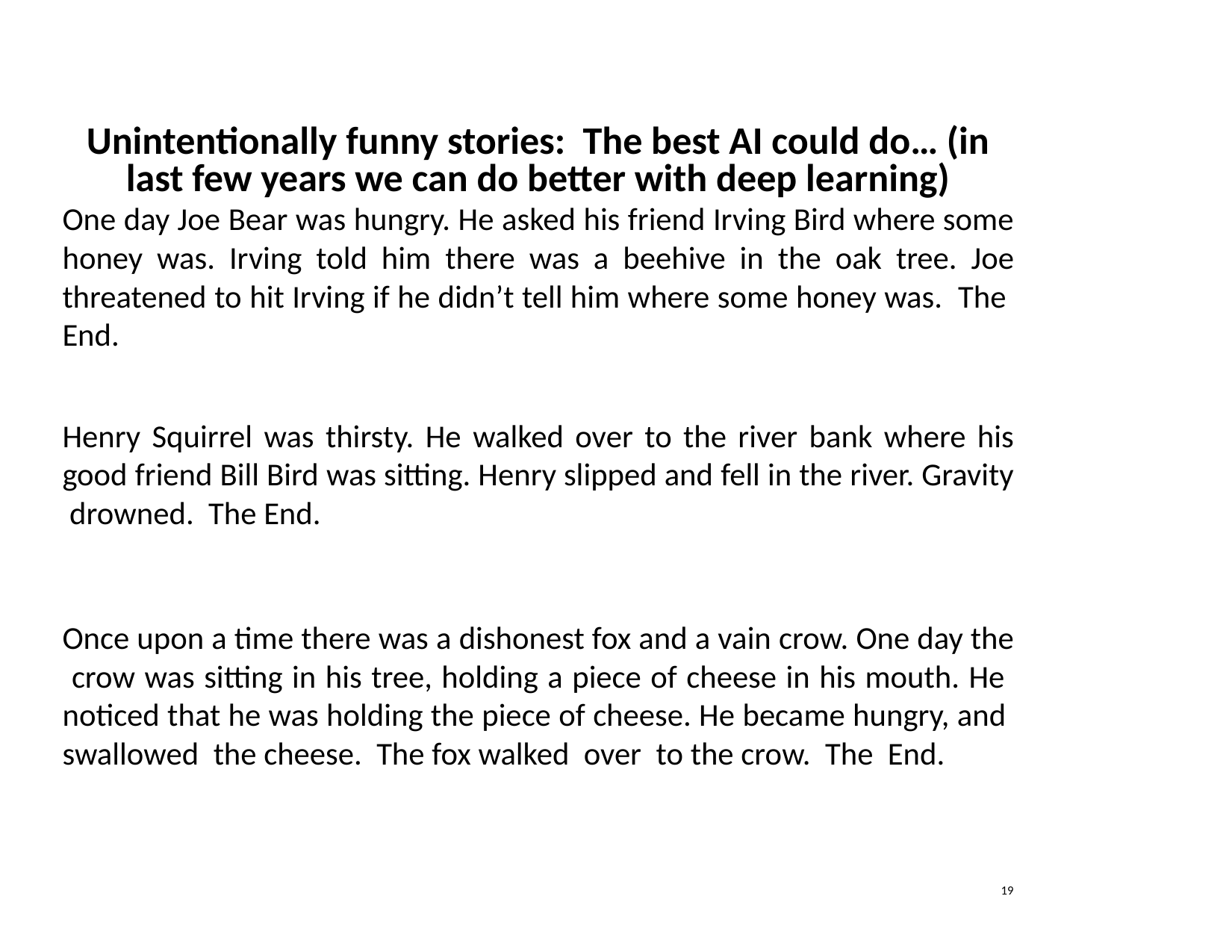

Unintentionally funny stories:  The best AI could do… (in last few years we can do better with deep learning)
One day Joe Bear was hungry. He asked his friend Irving Bird where some honey was. Irving told him there was a beehive in the oak tree. Joe threatened to hit Irving if he didn’t tell him where some honey was.  The  End.

Henry Squirrel was thirsty. He walked over to the river bank where his good friend Bill Bird was sitting. Henry slipped and fell in the river. Gravity  drowned.  The End.

Once upon a time there was a dishonest fox and a vain crow. One day the  crow was sitting in his tree, holding a piece of cheese in his mouth. He  noticed that he was holding the piece of cheese. He became hungry, and  swallowed  the cheese.  The fox walked  over  to the crow.  The  End.
19